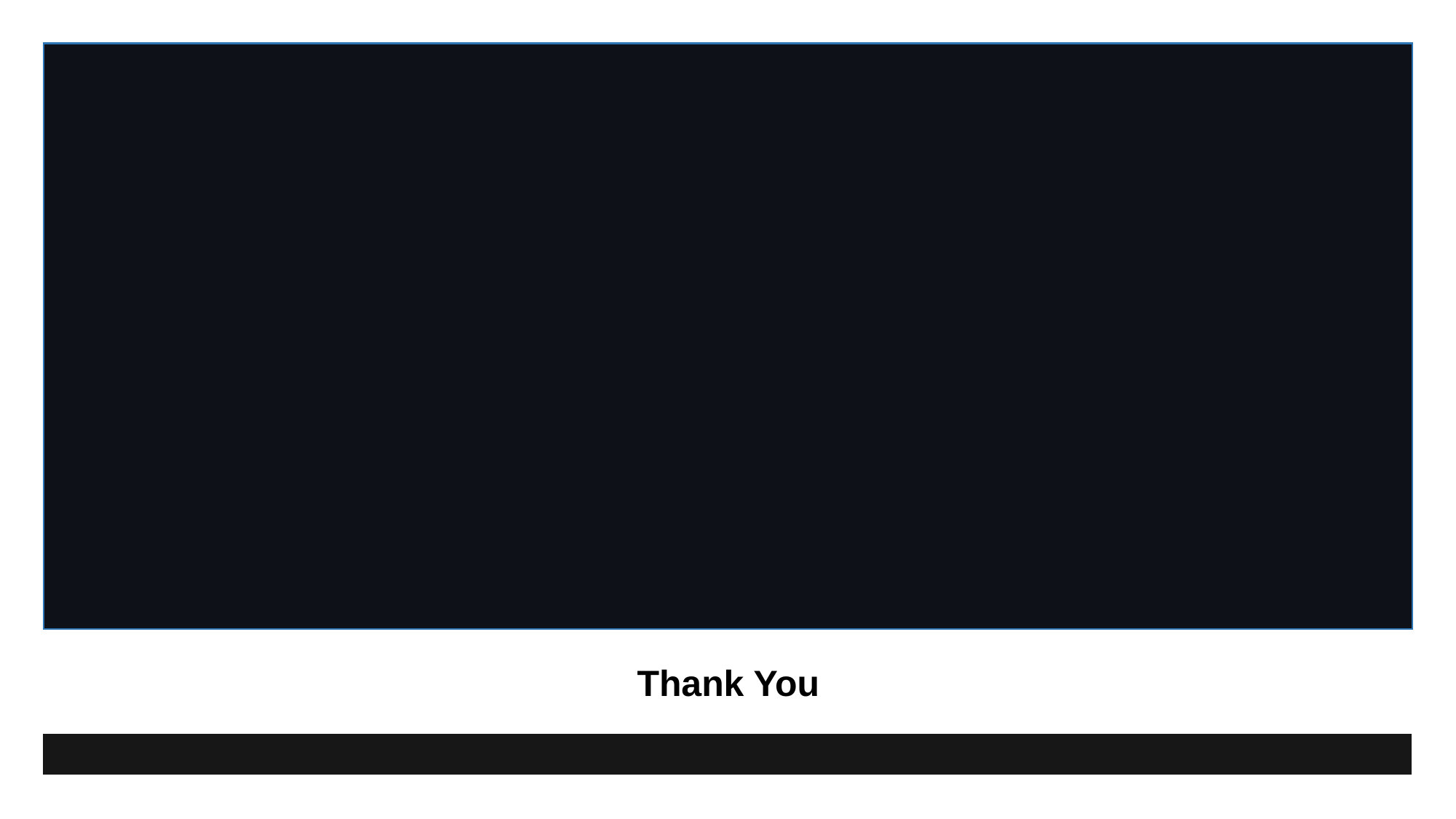

Thank You
|  |
| --- |